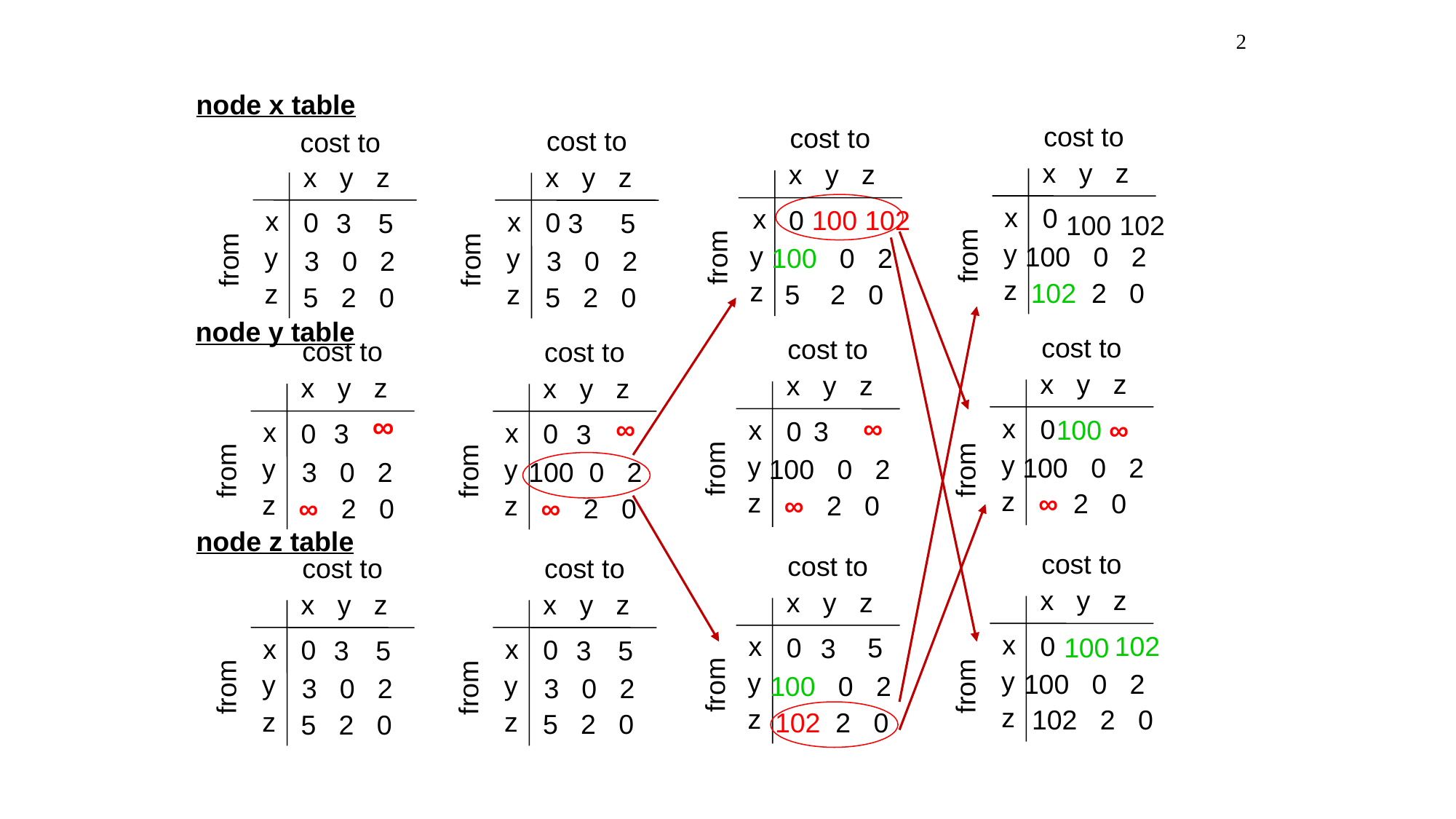

2
node x table
cost to
cost to
cost to
cost to
x   y   z
x   y   z
x   y   z
x   y   z

x

0
x
100
102

0
100
  102
x
x

0

0
3
5
3
5
y

from
y
100   0   2
from
y
y
100   0   2
from
from

3   0   2
3   0   2
z
z
102  2   0
z
z
5    2   0
5   2   0
5   2   0

node y table
cost to
cost to
cost to
cost to
x   y   z
x   y   z
x   y   z
x   y   z

∞
x
∞
∞

0
100
∞
x

0
3
x
x

0

0
3
3
y
y
100   0   2
from
y
y
from
100   0   2
from
from
3   0   2
100  0   2

z
z
∞  2   0
z
z
∞   2   0
∞   2   0
∞   2   0

node z table
cost to
cost to
cost to
cost to
x   y   z
x   y   z
x   y   z
x   y   z

x

0
  102
x

0
 100
5
  3
x
x

0

0
3
5
3
5
y
y
100   0   2
from
y
y
from
100   0   2
from
from
3   0   2
3   0   2
z
z
102   2   0
z
z
102  2   0
5   2   0

5   2   0